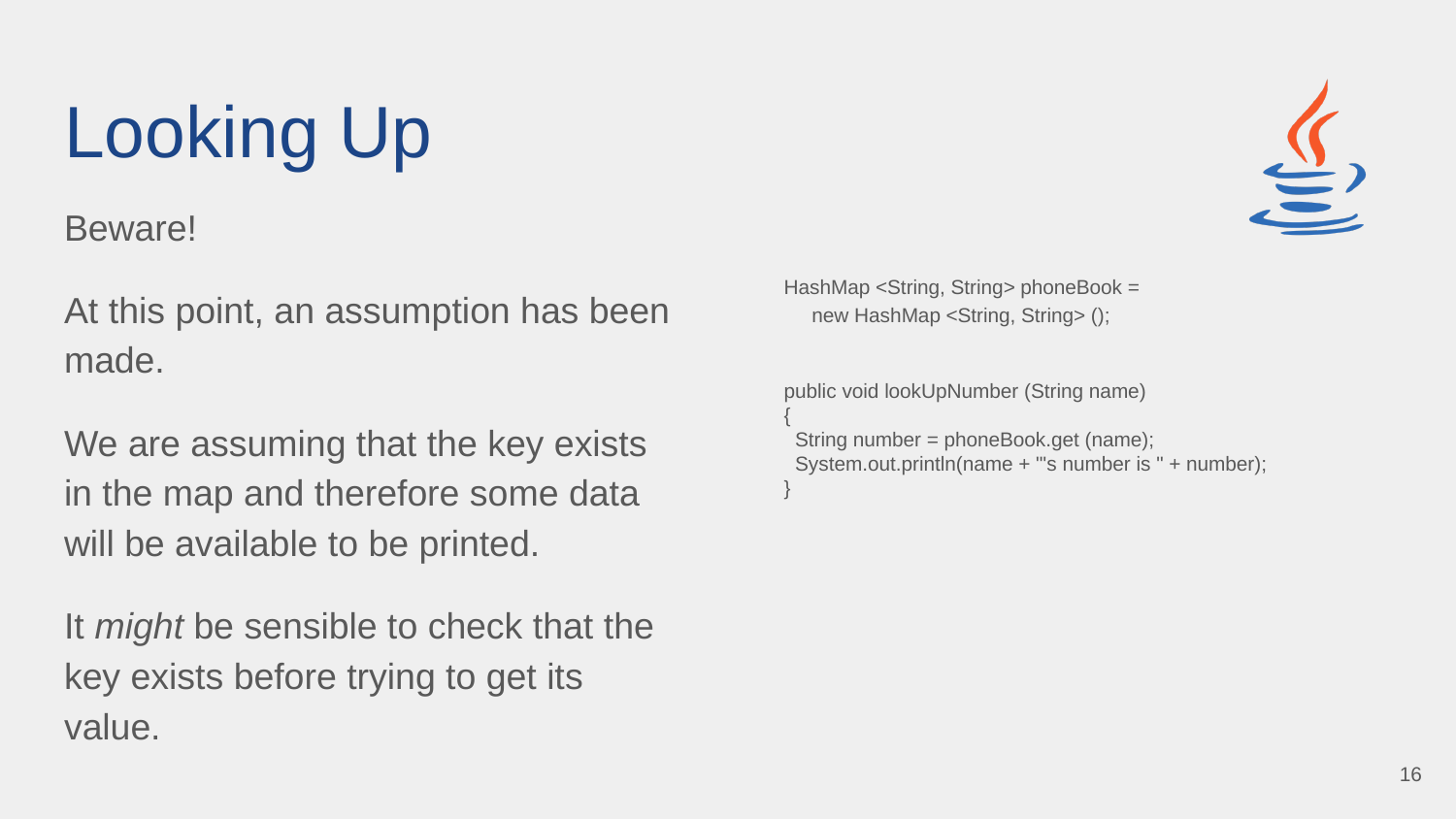

# Looking Up
Beware!
At this point, an assumption has been made.
We are assuming that the key exists in the map and therefore some data will be available to be printed.
It might be sensible to check that the key exists before trying to get its value.

HashMap <String, String> phoneBook =
     new HashMap <String, String> ();

public void lookUpNumber (String name)
{
  String number = phoneBook.get (name);
  System.out.println(name + "'s number is " + number);
}

16